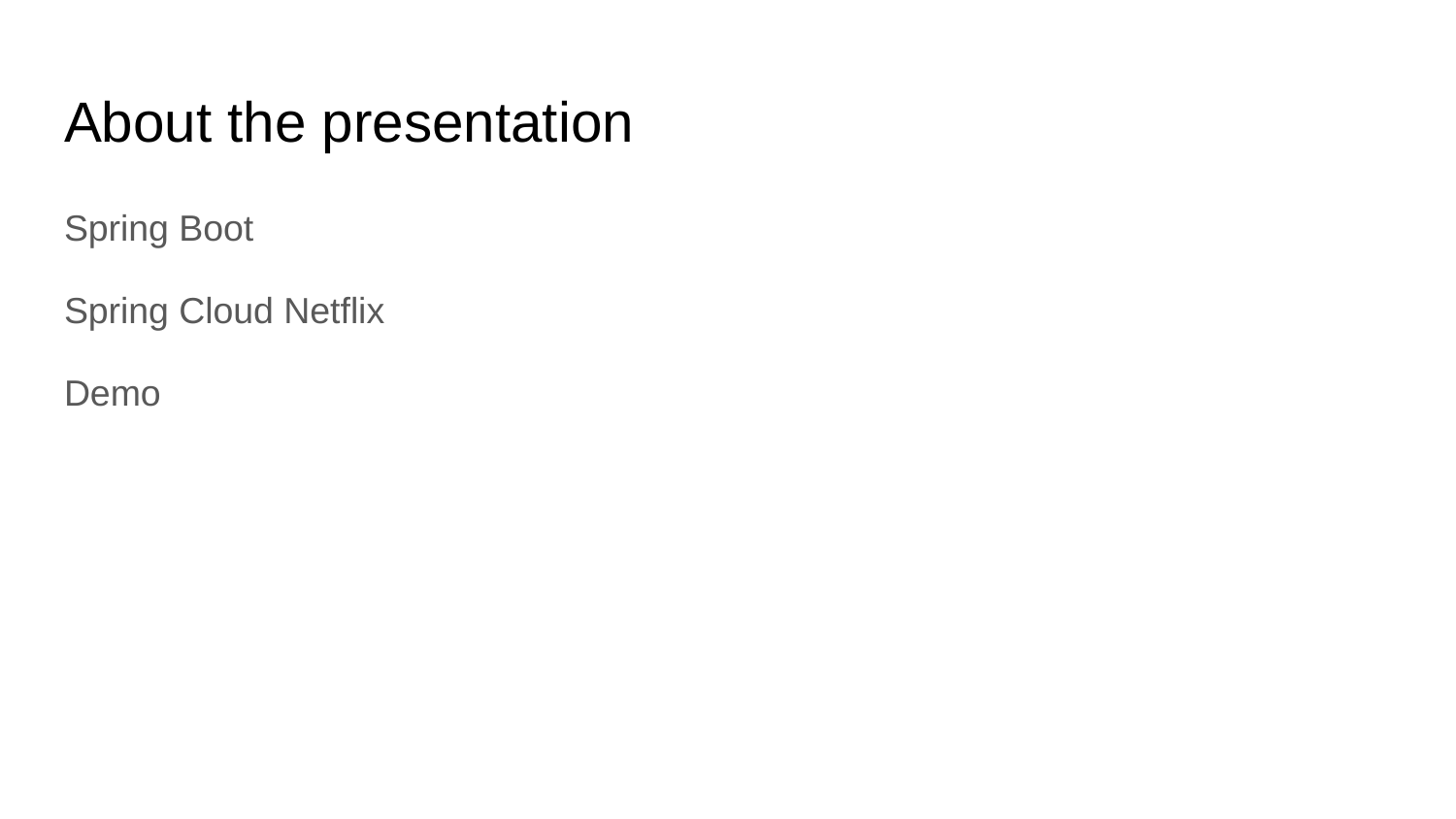

# About the presentation
Spring Boot
Spring Cloud Netflix
Demo